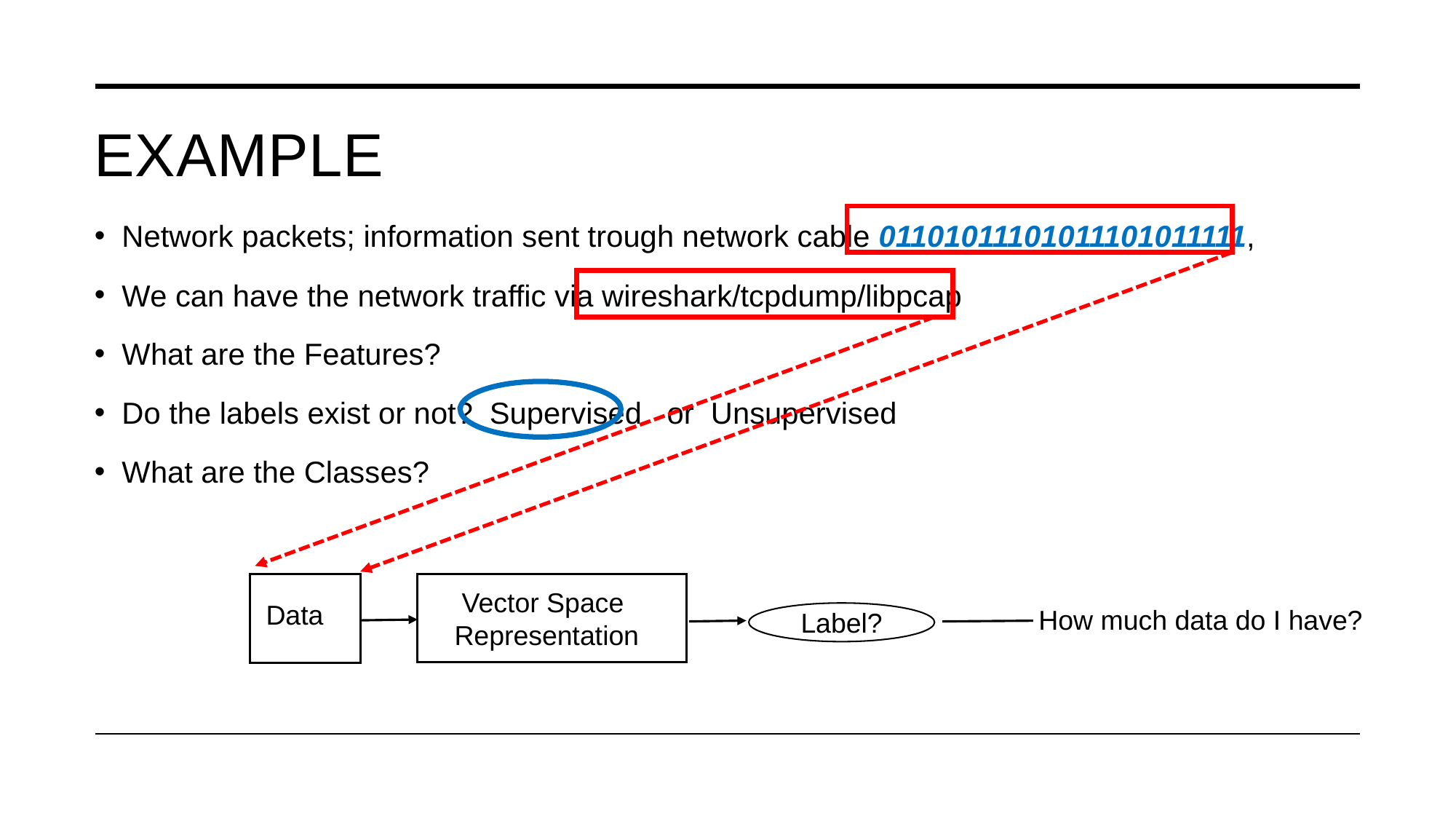

# Example
Network packets; information sent trough network cable 01101011101011101011111,
We can have the network traffic via wireshark/tcpdump/libpcap
What are the Features?
Do the labels exist or not?  Supervised   or  Unsupervised
What are the Classes?

How much data do I have?
Label?
Vector Space
Representation
Data